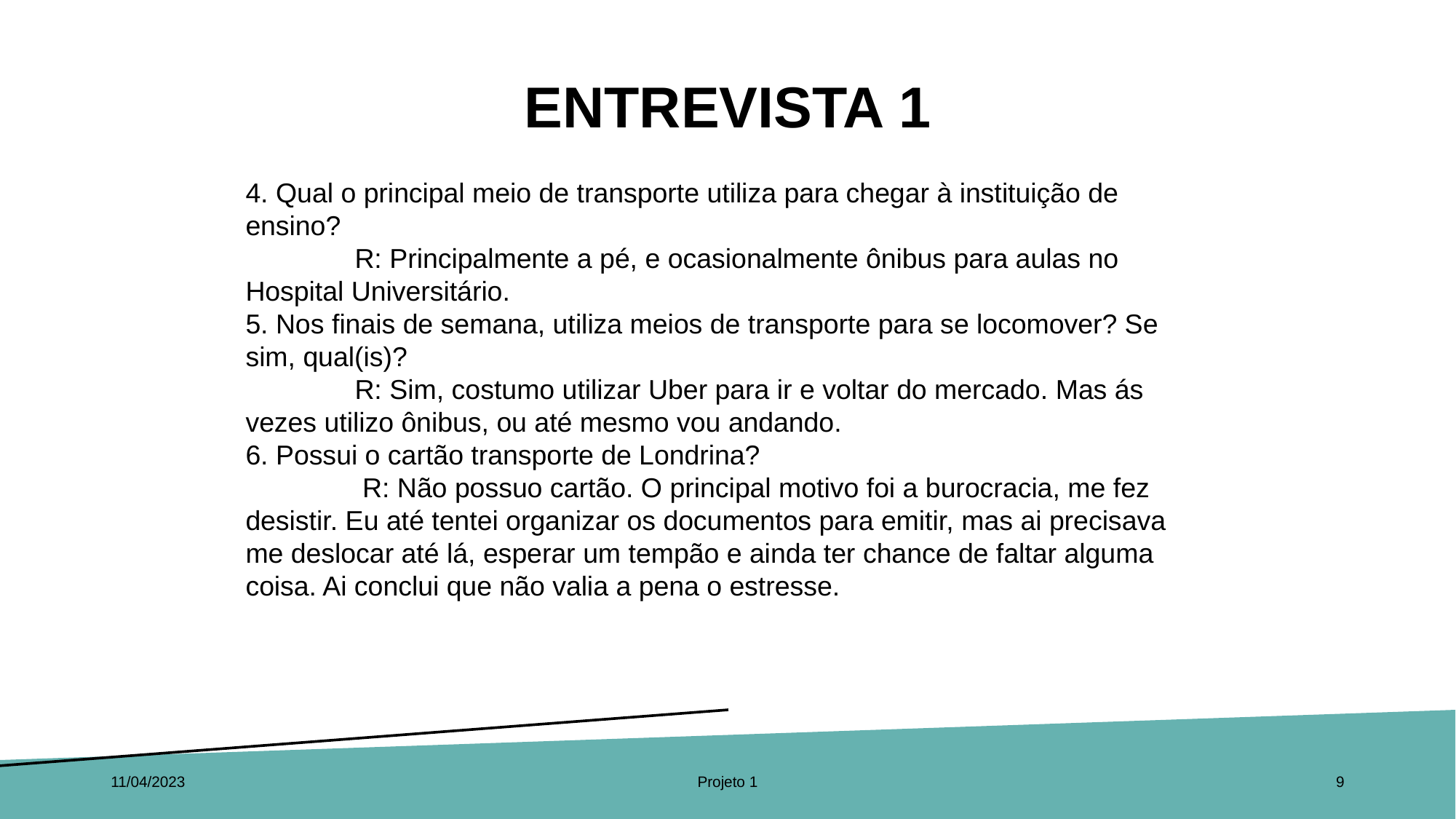

# Entrevista 1
4. Qual o principal meio de transporte utiliza para chegar à instituição de ensino?
	R: Principalmente a pé, e ocasionalmente ônibus para aulas no Hospital Universitário.
5. Nos finais de semana, utiliza meios de transporte para se locomover? Se sim, qual(is)?
	R: Sim, costumo utilizar Uber para ir e voltar do mercado. Mas ás vezes utilizo ônibus, ou até mesmo vou andando.
6. Possui o cartão transporte de Londrina?
	 R: Não possuo cartão. O principal motivo foi a burocracia, me fez desistir. Eu até tentei organizar os documentos para emitir, mas ai precisava me deslocar até lá, esperar um tempão e ainda ter chance de faltar alguma coisa. Ai conclui que não valia a pena o estresse.
11/04/2023
Projeto 1
9